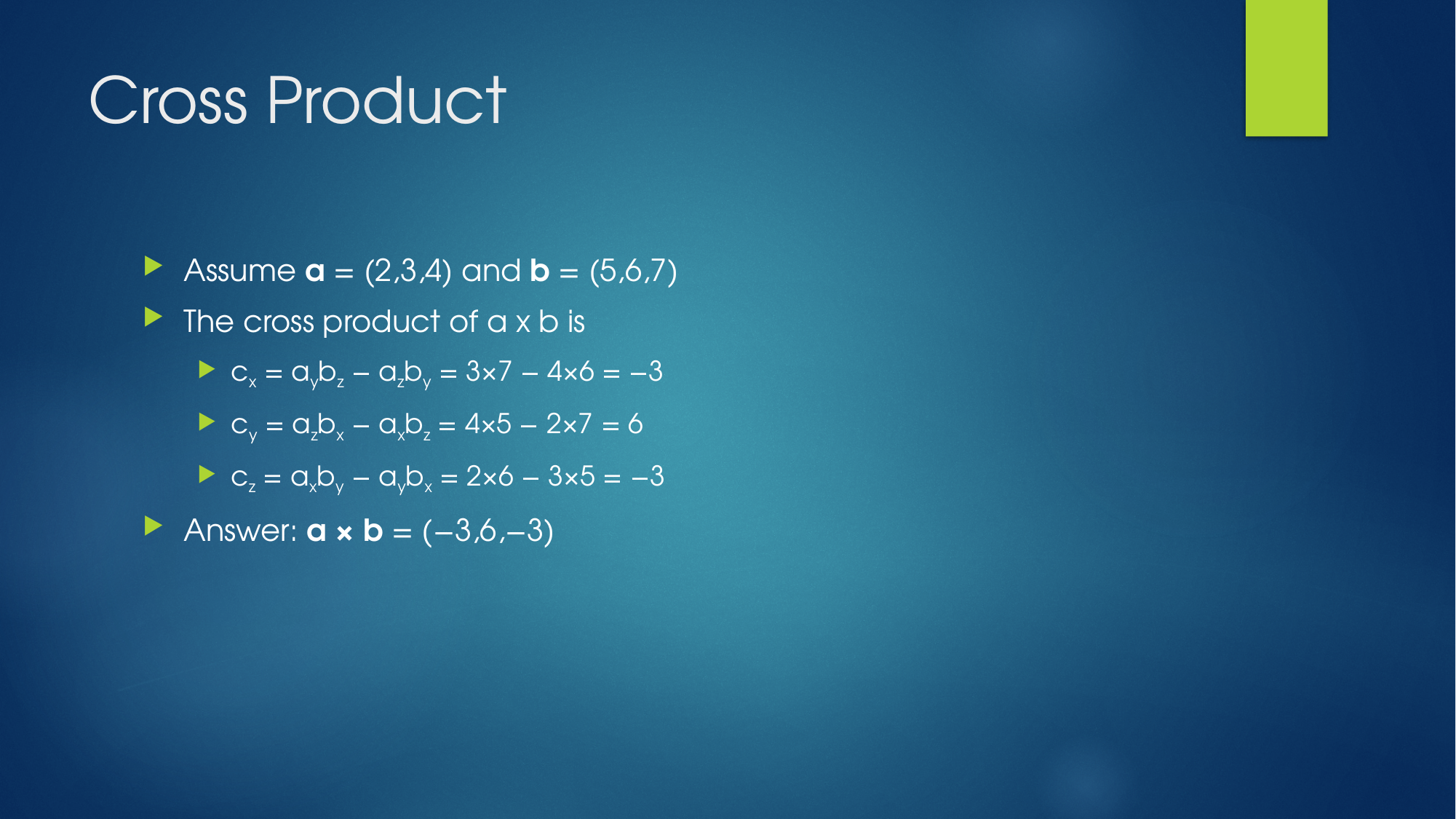

# Cross Product
Assume a = (2,3,4) and b = (5,6,7)
The cross product of a x b is
cx = aybz − azby = 3×7 − 4×6 = −3
cy = azbx − axbz = 4×5 − 2×7 = 6
cz = axby − aybx = 2×6 − 3×5 = −3
Answer: a × b = (−3,6,−3)